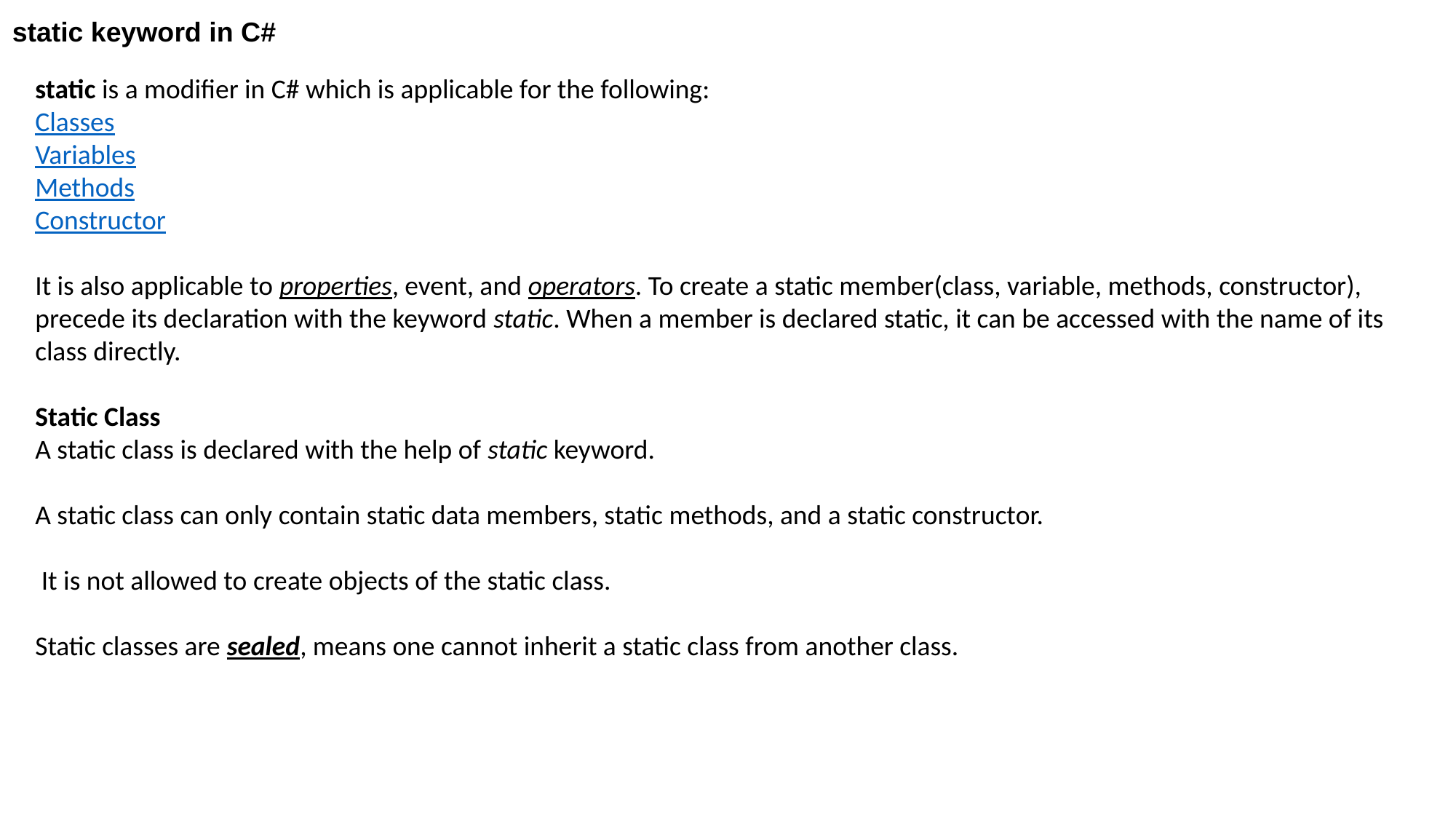

static keyword in C#
static is a modifier in C# which is applicable for the following:
Classes
Variables
Methods
Constructor

It is also applicable to properties, event, and operators. To create a static member(class, variable, methods, constructor), precede its declaration with the keyword static. When a member is declared static, it can be accessed with the name of its class directly.

Static Class
A static class is declared with the help of static keyword.

A static class can only contain static data members, static methods, and a static constructor.

 It is not allowed to create objects of the static class.

Static classes are sealed, means one cannot inherit a static class from another class.